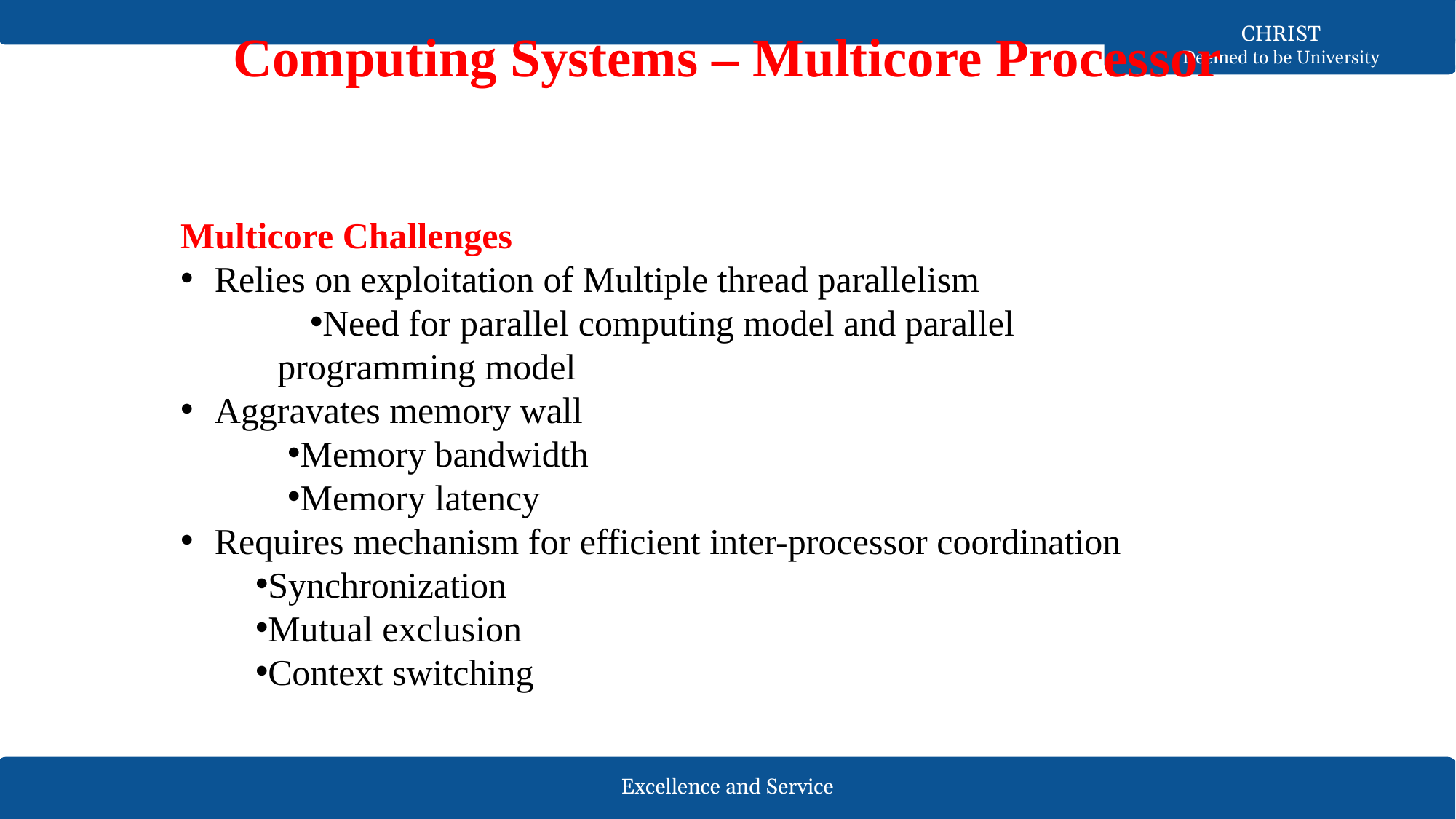

Computing Systems – Multicore Processor
Multicore Challenges
Relies on exploitation of Multiple thread parallelism
Need for parallel computing model and parallel programming model
Aggravates memory wall
Memory bandwidth
Memory latency
Requires mechanism for efficient inter-processor coordination
Synchronization
Mutual exclusion
Context switching